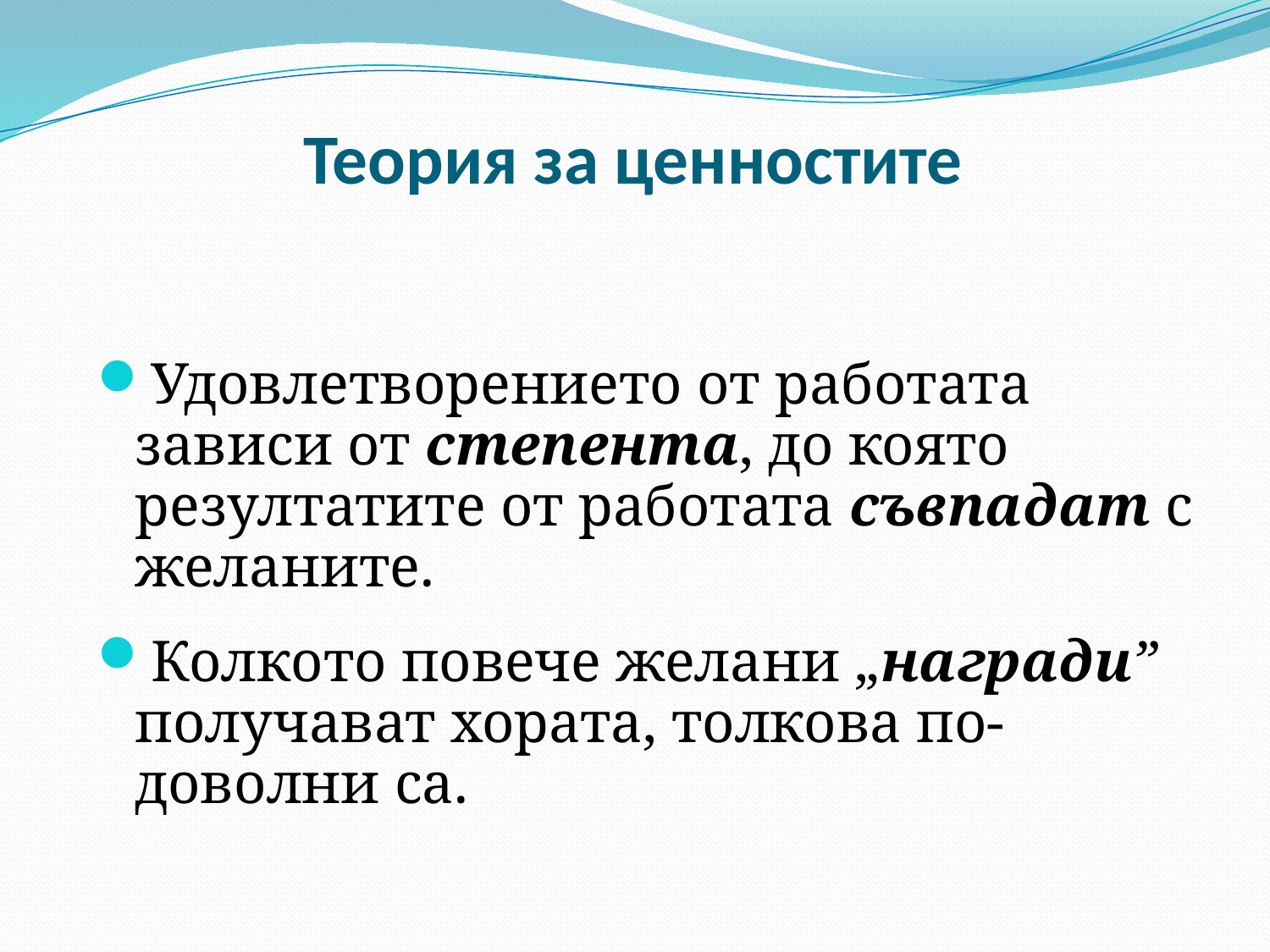

# Теория за ценностите
Удовлетворението от работата зависи от степента, до която резултатите от работата съвпадат с желаните.

Колкото повече желани „награди” получават хората, толкова по-доволни са.